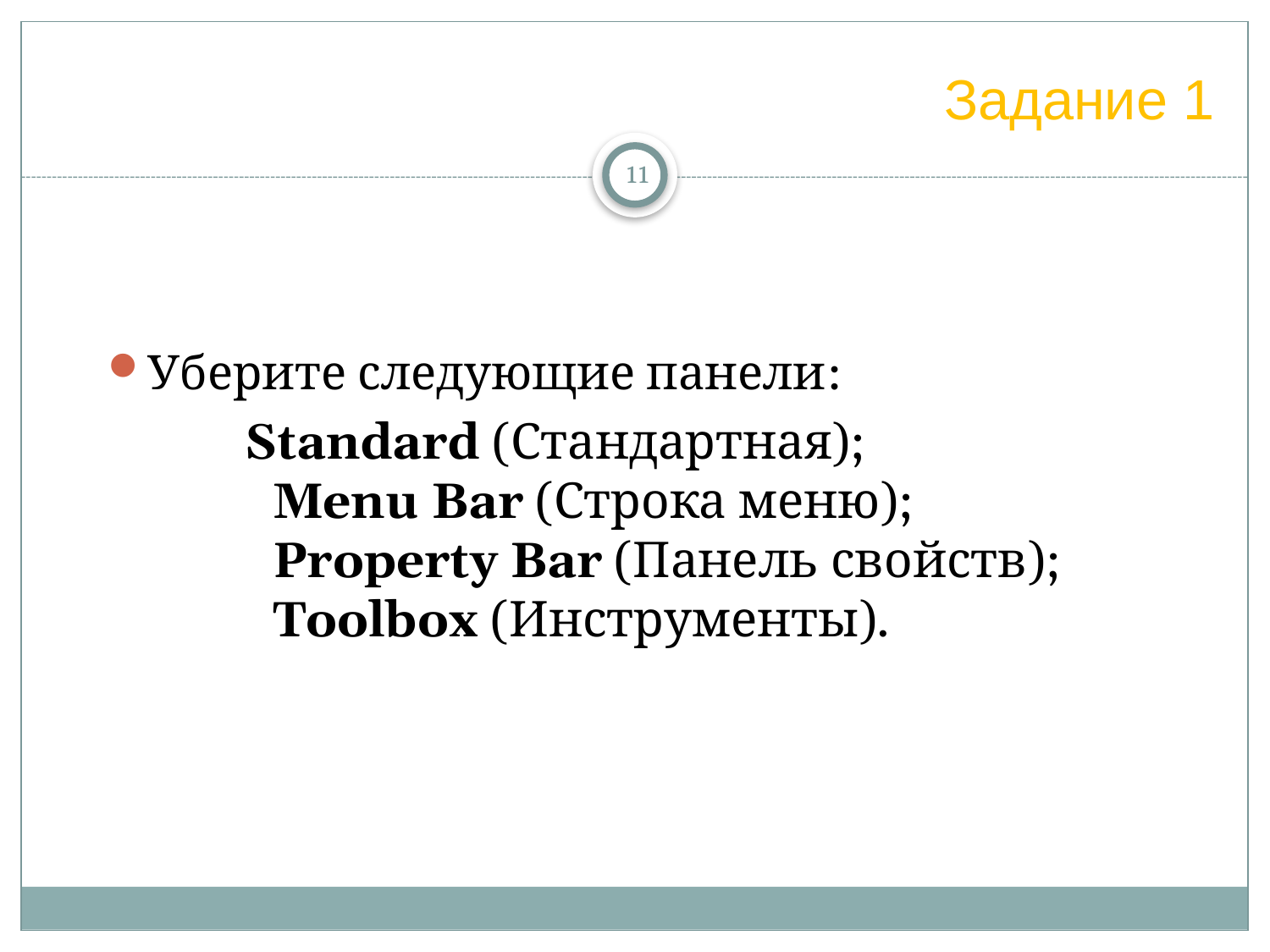

# Задание 1
11
Уберите следующие панели:
           Standard (Стандартная);
	Menu Bar (Строка меню);
	Property Bar (Панель свойств);
	Toolbox (Инструменты).